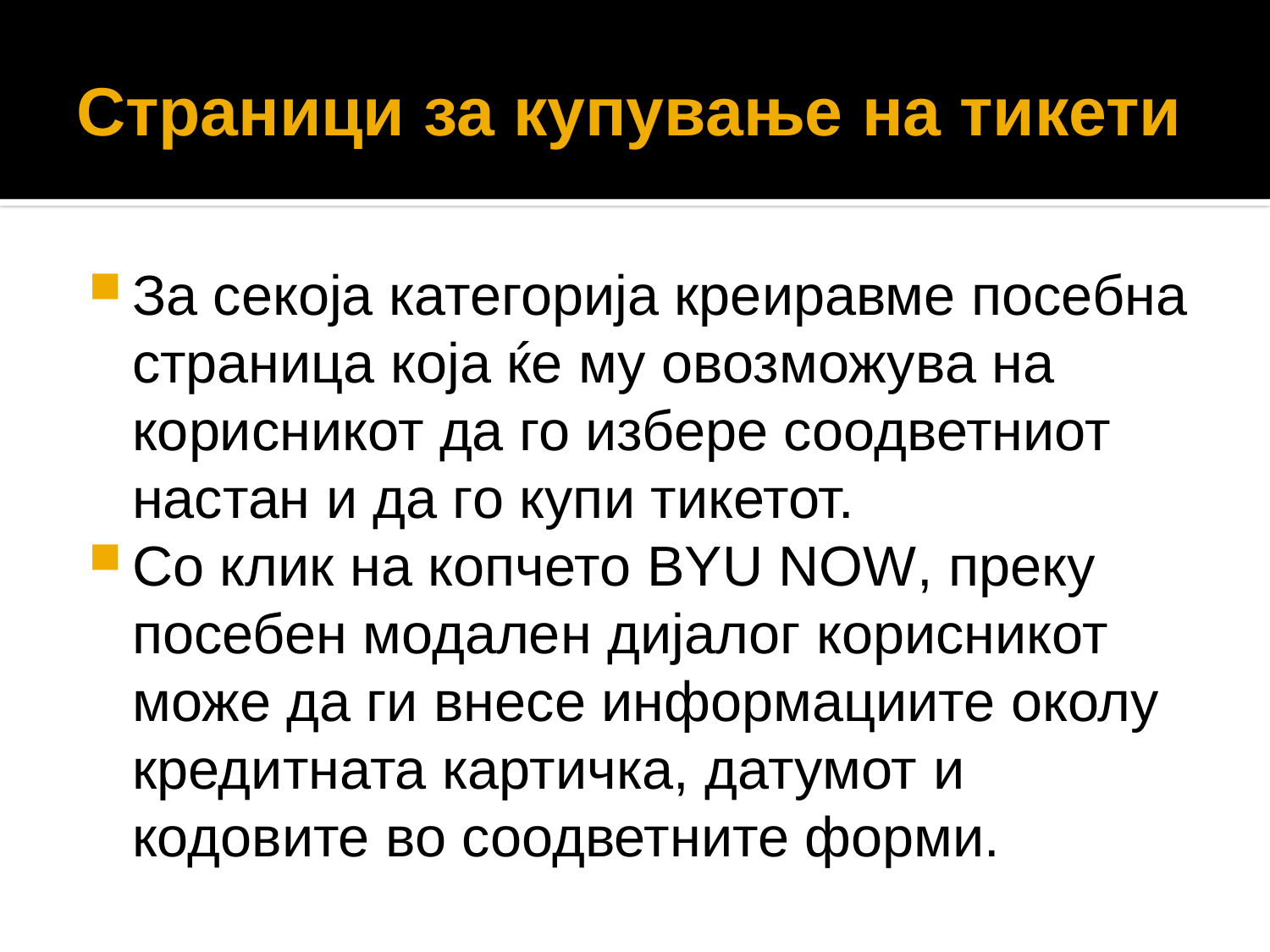

# Страници за купување на тикети
За секоја категорија креиравме посебна страница која ќе му овозможува на корисникот да го избере соодветниот настан и да го купи тикетот.
Со клик на копчето BYU NOW, преку посебен модален дијалог корисникот  може да ги внесе информациите околу кредитната картичка, датумот и кодовите во соодветните форми.